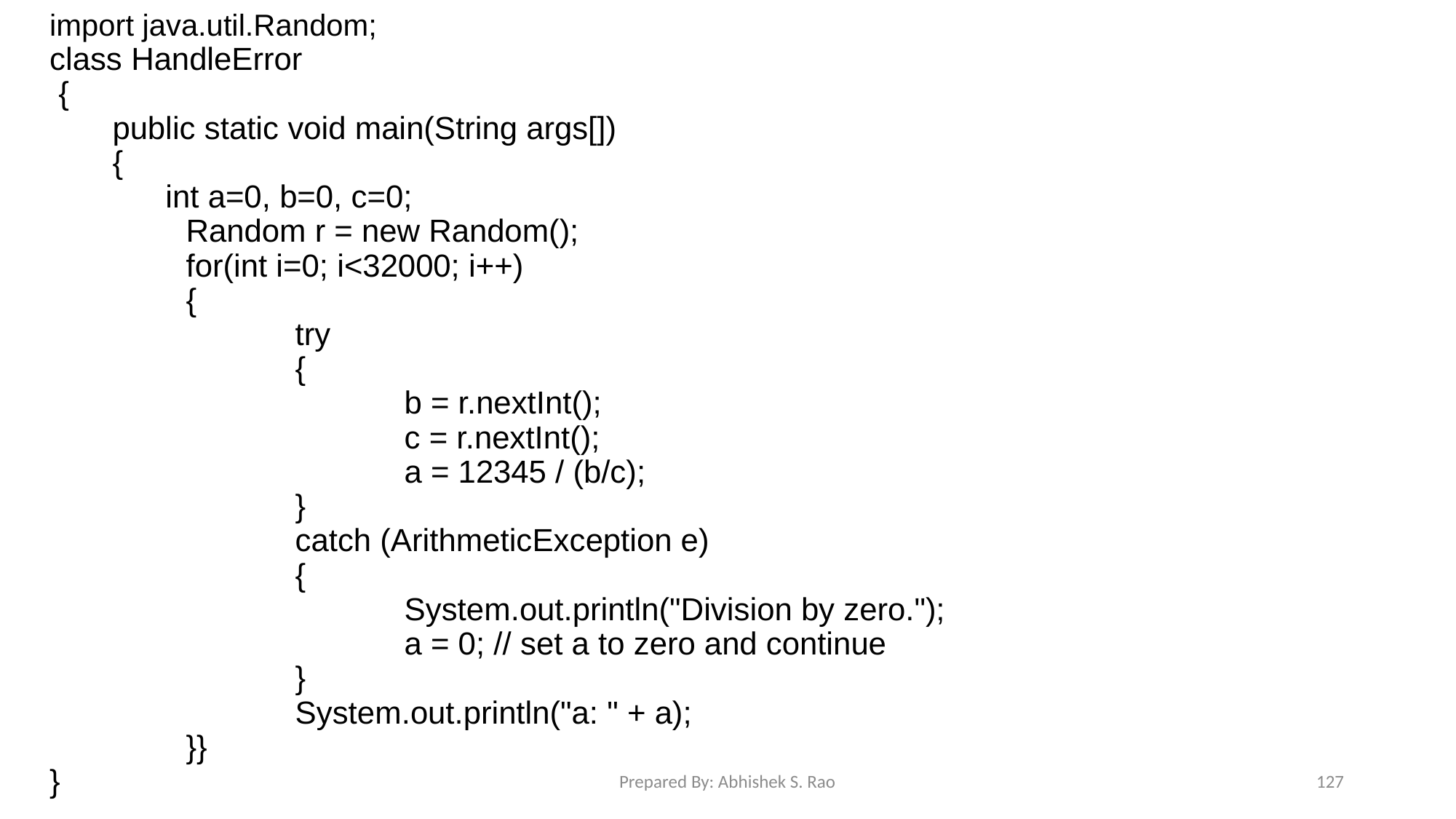

import java.util.Random;
class HandleError
 {
	    public static void main(String args[])
	    {
             int a=0, b=0, c=0;
		Random r = new Random();
		for(int i=0; i<32000; i++)
		{
			try
			{
				b = r.nextInt();
				c = r.nextInt();
				a = 12345 / (b/c);
			}
 			catch (ArithmeticException e)
			{
				System.out.println("Division by zero.");
				a = 0; // set a to zero and continue
			}
			System.out.println("a: " + a);
		}}
}

Prepared By: Abhishek S. Rao
127